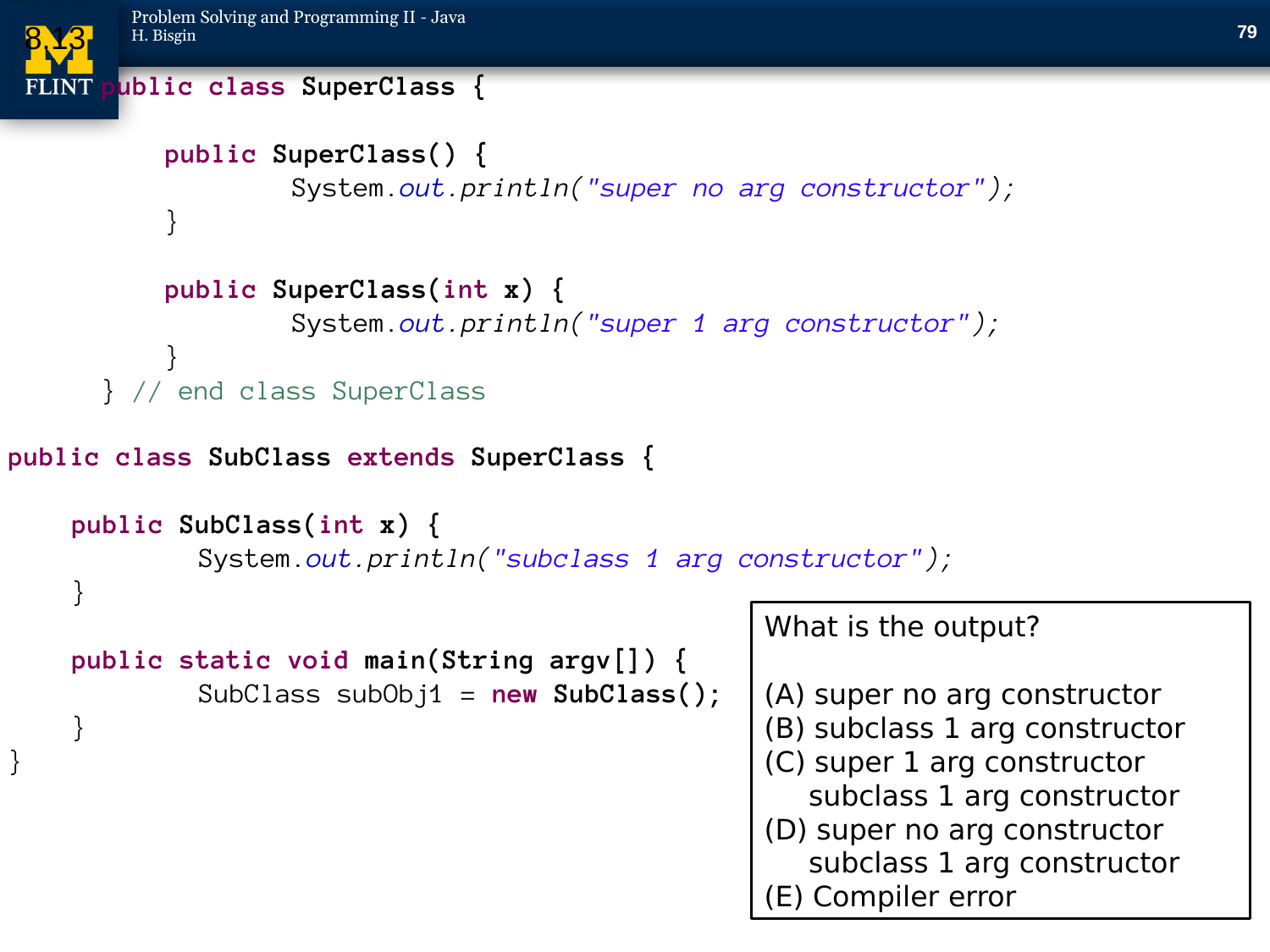

79
8.13
public class SuperClass {

public SuperClass() {
	System.out.println("super no arg constructor");
}

public SuperClass(int x) {
	System.out.println("super 1 arg constructor");
}
} // end class SuperClass
public class SubClass extends SuperClass {

public SubClass(int x) {
	System.out.println("subclass 1 arg constructor");
}

public static void main(String argv[]) {
	SubClass subObj1 = new SubClass();
}
}
What is the output?

(A) super no arg constructor
(B) subclass 1 arg constructor
(C) super 1 arg constructor
     subclass 1 arg constructor
(D) super no arg constructor
     subclass 1 arg constructor
(E) Compiler error